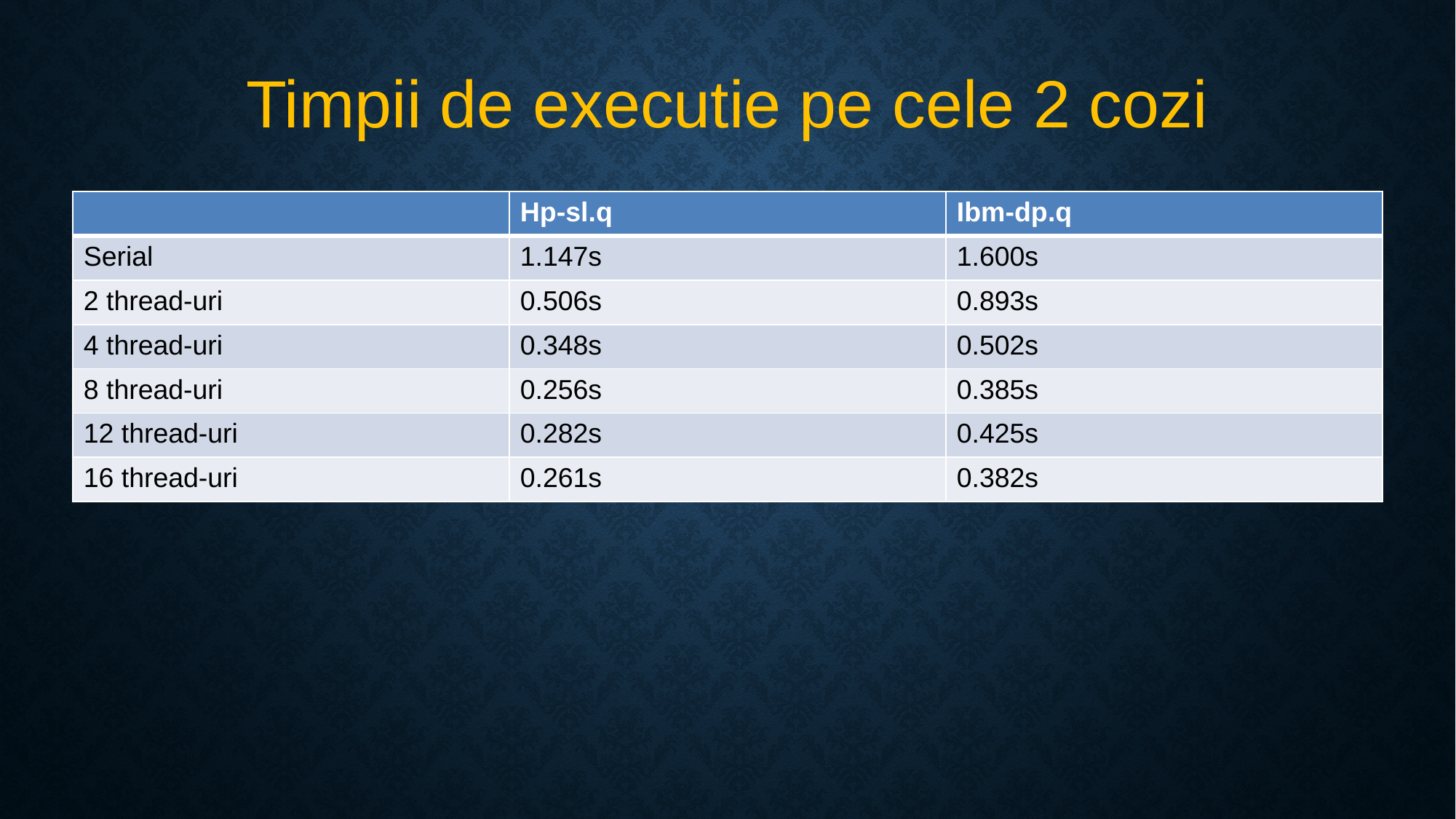

# Timpii de executie pe cele 2 cozi
|  | Hp-sl.q | Ibm-dp.q |
| --- | --- | --- |
| Serial | 1.147s | 1.600s |
| 2 thread-uri | 0.506s | 0.893s |
| 4 thread-uri | 0.348s | 0.502s |
| 8 thread-uri | 0.256s | 0.385s |
| 12 thread-uri | 0.282s | 0.425s |
| 16 thread-uri | 0.261s | 0.382s |